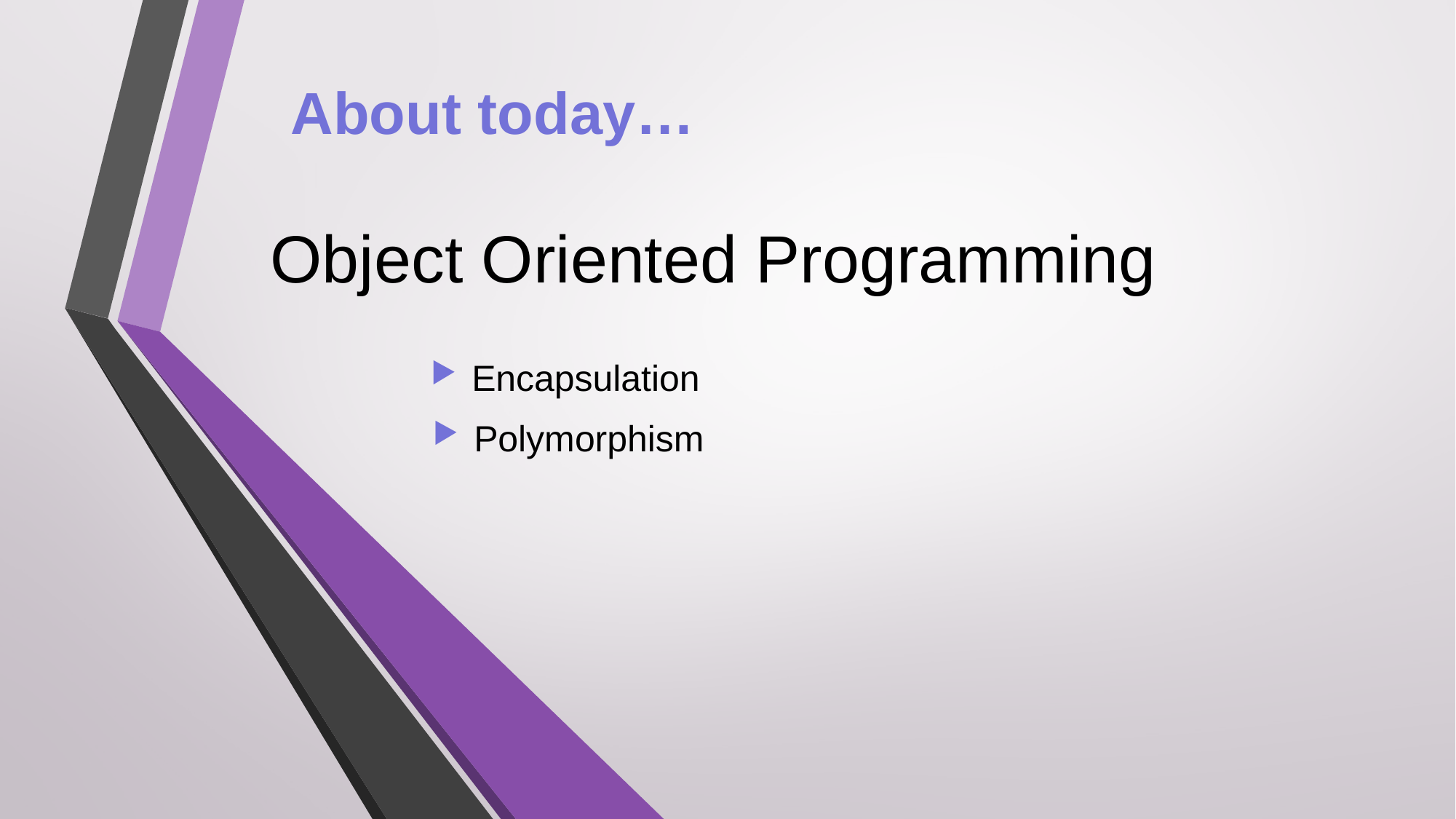

About today…
Object Oriented Programming
Encapsulation
Polymorphism